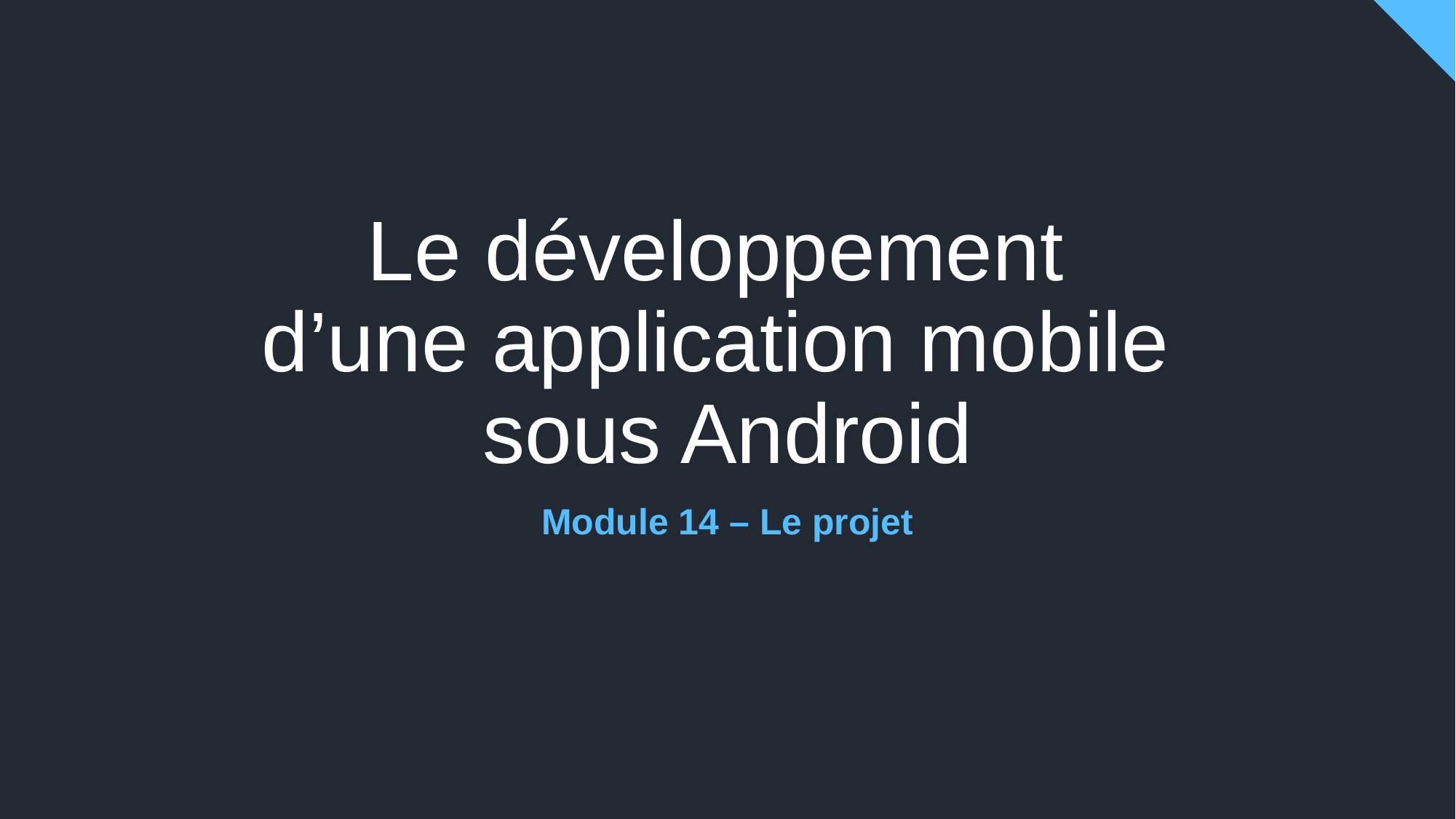

# Le développement d’une application mobile sous Android
Module 14 – Le projet